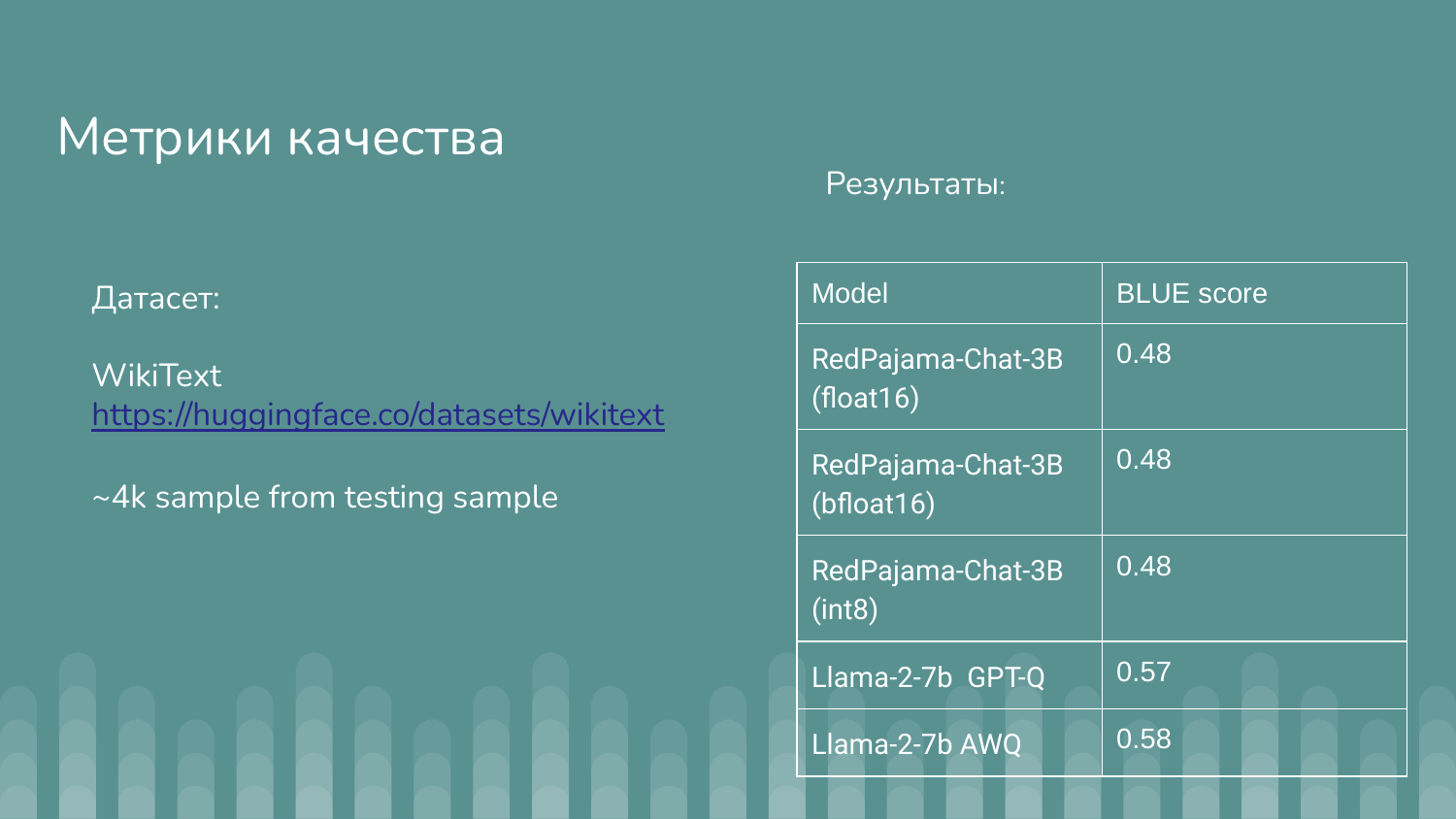

Метрики качества
Результаты:

Датасет:

WikiText
https://huggingface.co/datasets/wikitext

~4k sample from testing sample

| Model | BLUE score |
| --- | --- |
| RedPajama-Chat-3B (float16) | 0.48 |
| RedPajama-Chat-3B (bfloat16) | 0.48 |
| RedPajama-Chat-3B (int8) | 0.48 |
| Llama-2-7b GPT-Q | 0.57 |
| Llama-2-7b AWQ | 0.58 |